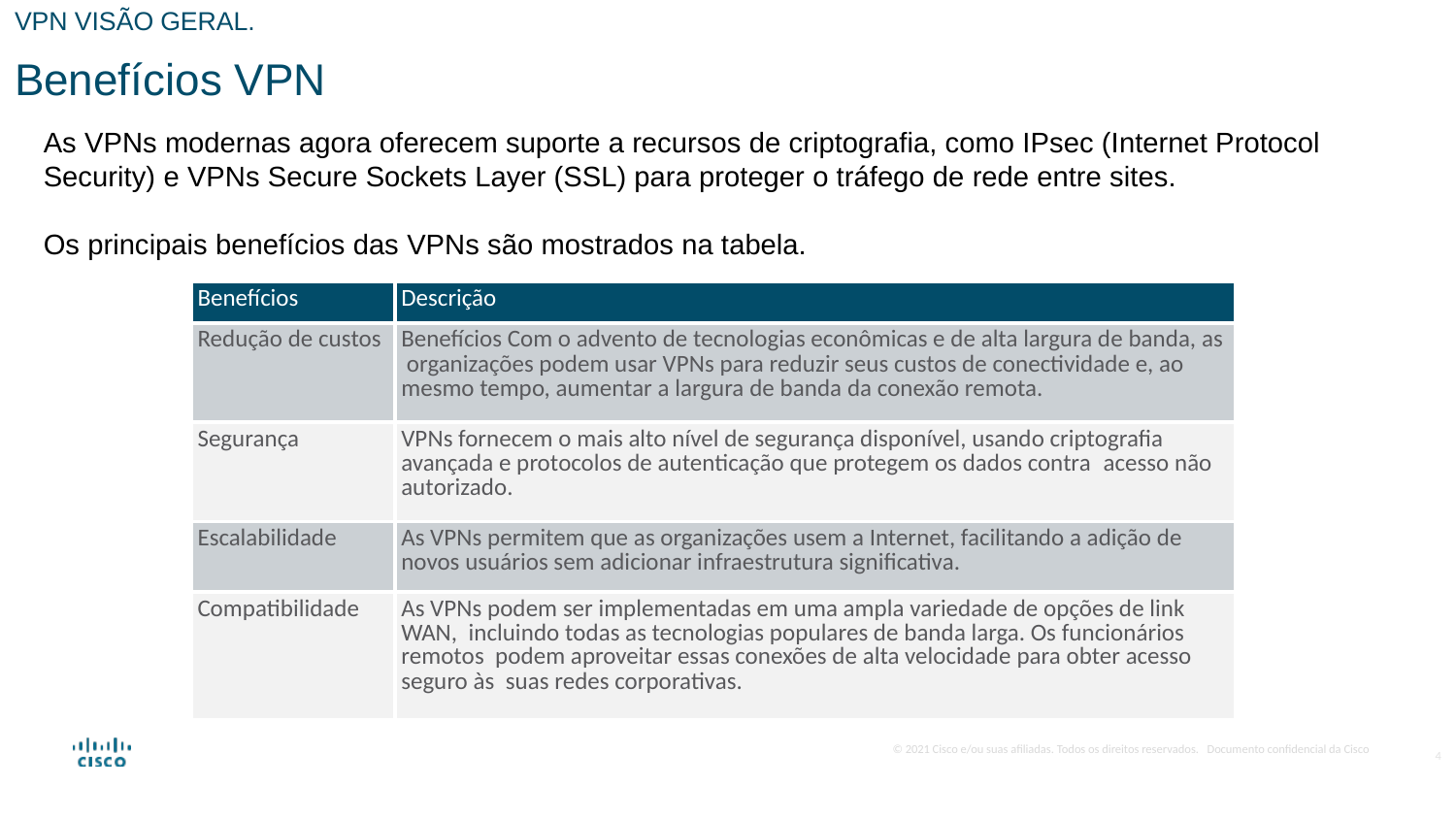

VPN VISÃO GERAL.
Benefícios VPN
As VPNs modernas agora oferecem suporte a recursos de criptografia, como IPsec (Internet Protocol Security) e VPNs Secure Sockets Layer (SSL) para proteger o tráfego de rede entre sites.

Os principais benefícios das VPNs são mostrados na tabela.
| Benefícios | Descrição |
| --- | --- |
| Redução de custos | Benefícios Com o advento de tecnologias econômicas e de alta largura de banda, as organizações podem usar VPNs para reduzir seus custos de conectividade e, ao mesmo tempo, aumentar a largura de banda da conexão remota. |
| Segurança | VPNs fornecem o mais alto nível de segurança disponível, usando criptografia avançada e protocolos de autenticação que protegem os dados contra acesso não autorizado. |
| Escalabilidade | As VPNs permitem que as organizações usem a Internet, facilitando a adição de novos usuários sem adicionar infraestrutura significativa. |
| Compatibilidade | As VPNs podem ser implementadas em uma ampla variedade de opções de link WAN, incluindo todas as tecnologias populares de banda larga. Os funcionários remotos podem aproveitar essas conexões de alta velocidade para obter acesso seguro às suas redes corporativas. |
4